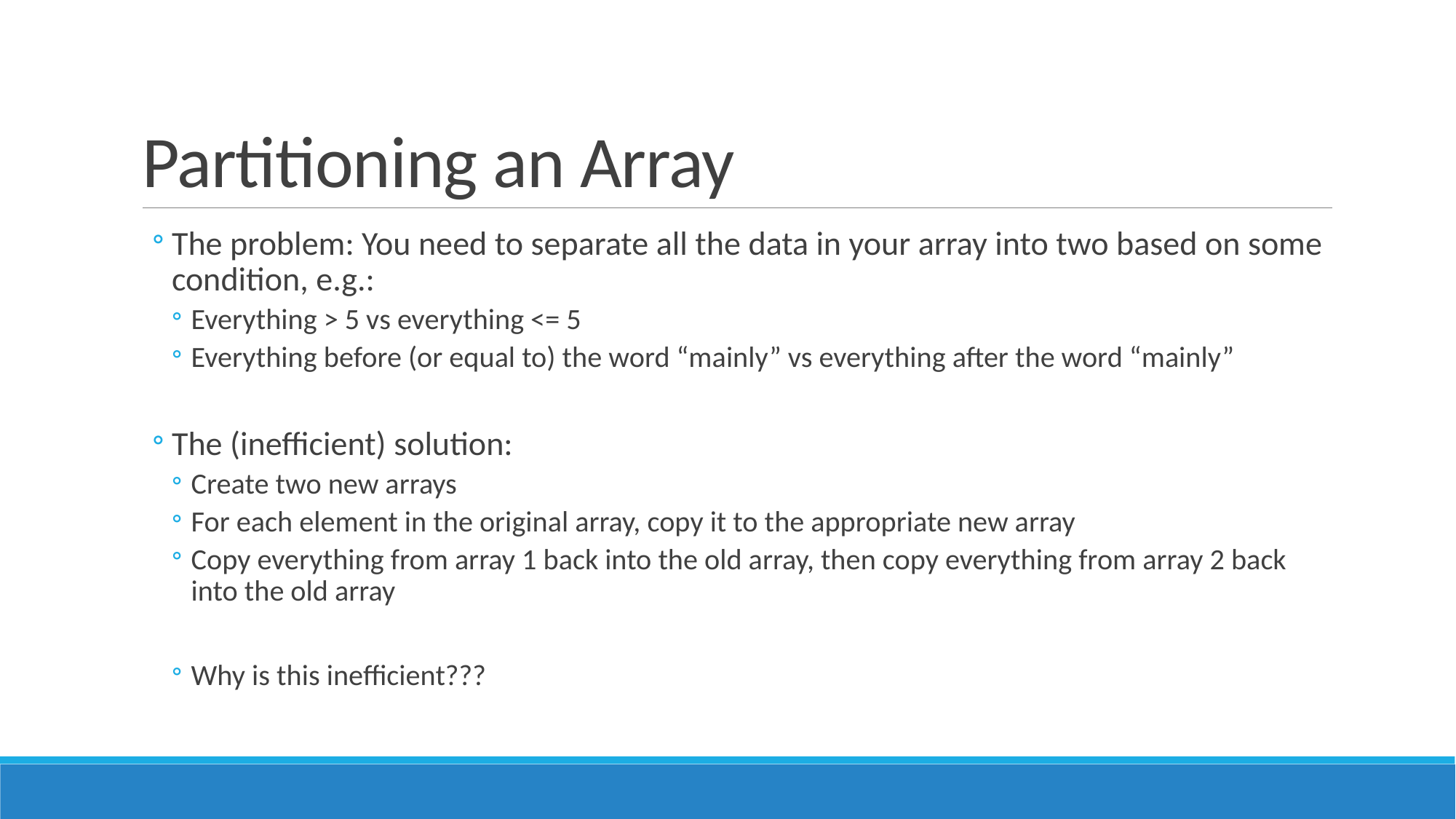

# Partitioning an Array
The problem: You need to separate all the data in your array into two based on some condition, e.g.:
Everything > 5 vs everything <= 5
Everything before (or equal to) the word “mainly” vs everything after the word “mainly”

The (inefficient) solution:
Create two new arrays
For each element in the original array, copy it to the appropriate new array
Copy everything from array 1 back into the old array, then copy everything from array 2 back into the old array

Why is this inefficient???